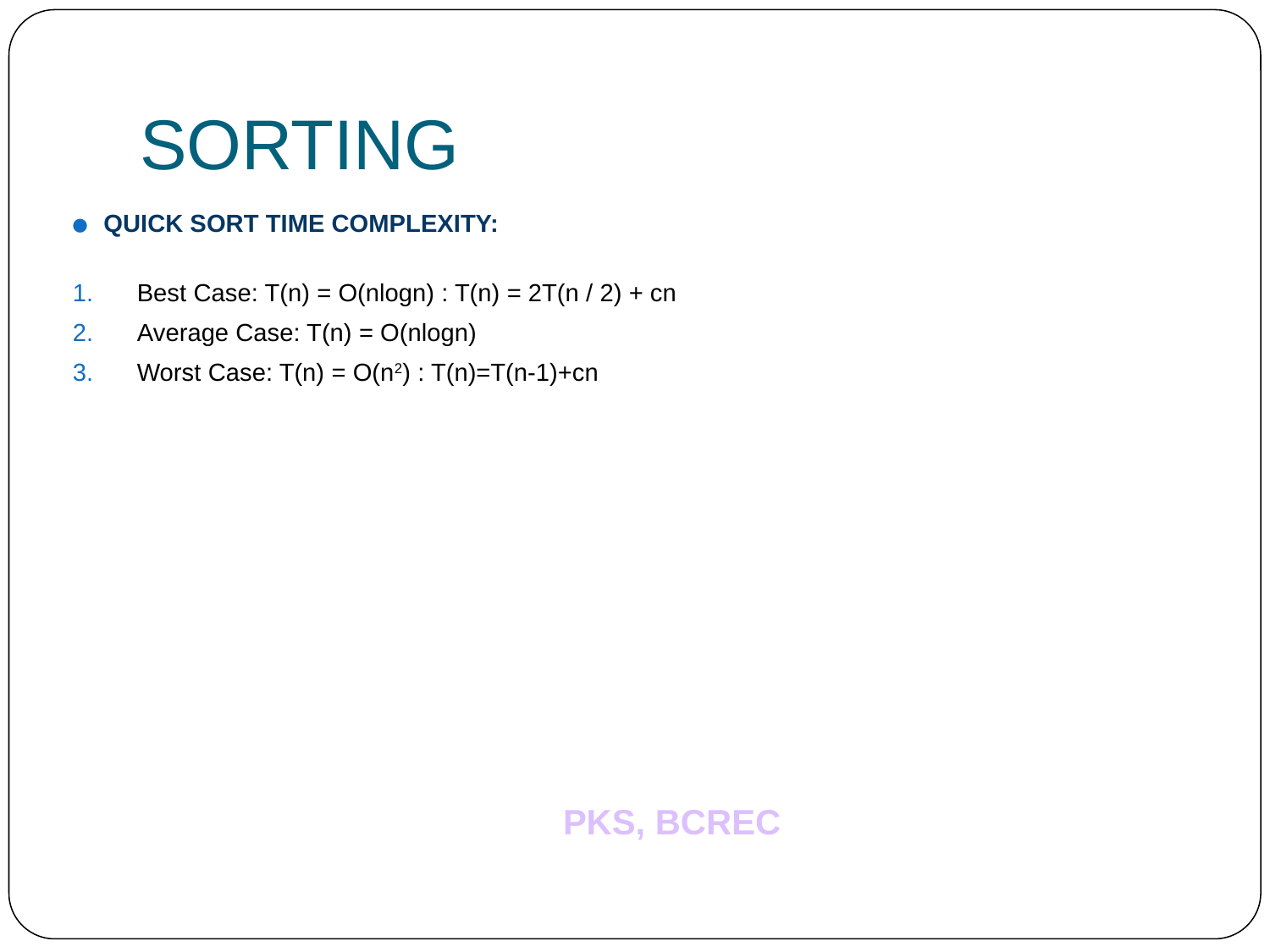

# SORTING
QUICK SORT TIME COMPLEXITY:

Best Case: T(n) = O(nlogn) : T(n) = 2T(n / 2) + cn
Average Case: T(n) = O(nlogn)
Worst Case: T(n) = O(n2) : T(n)=T(n-1)+cn